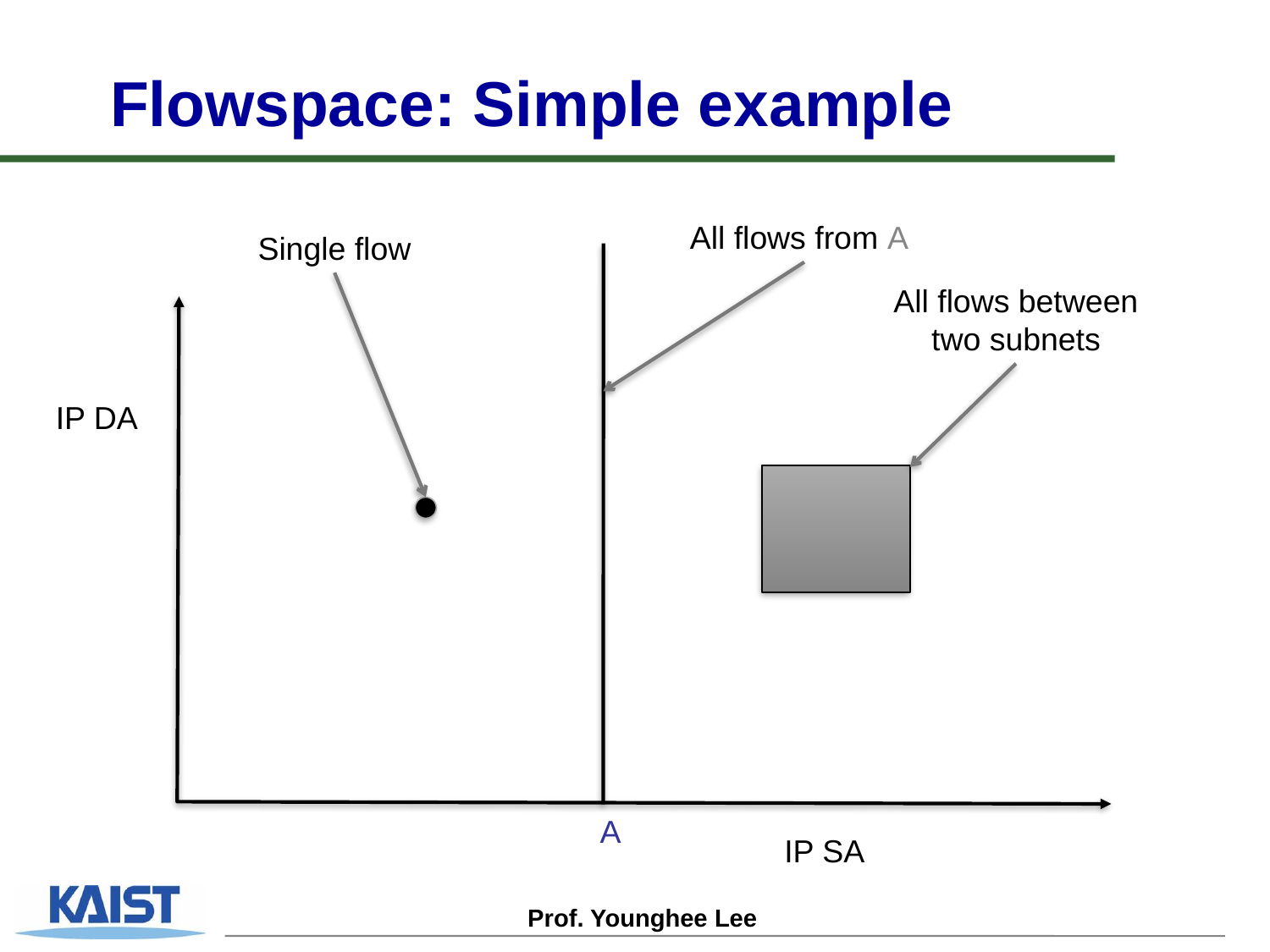

# Flowspace: Simple example
All flows from A
A
Single flow
All flows between two subnets

IP DA

IP SA